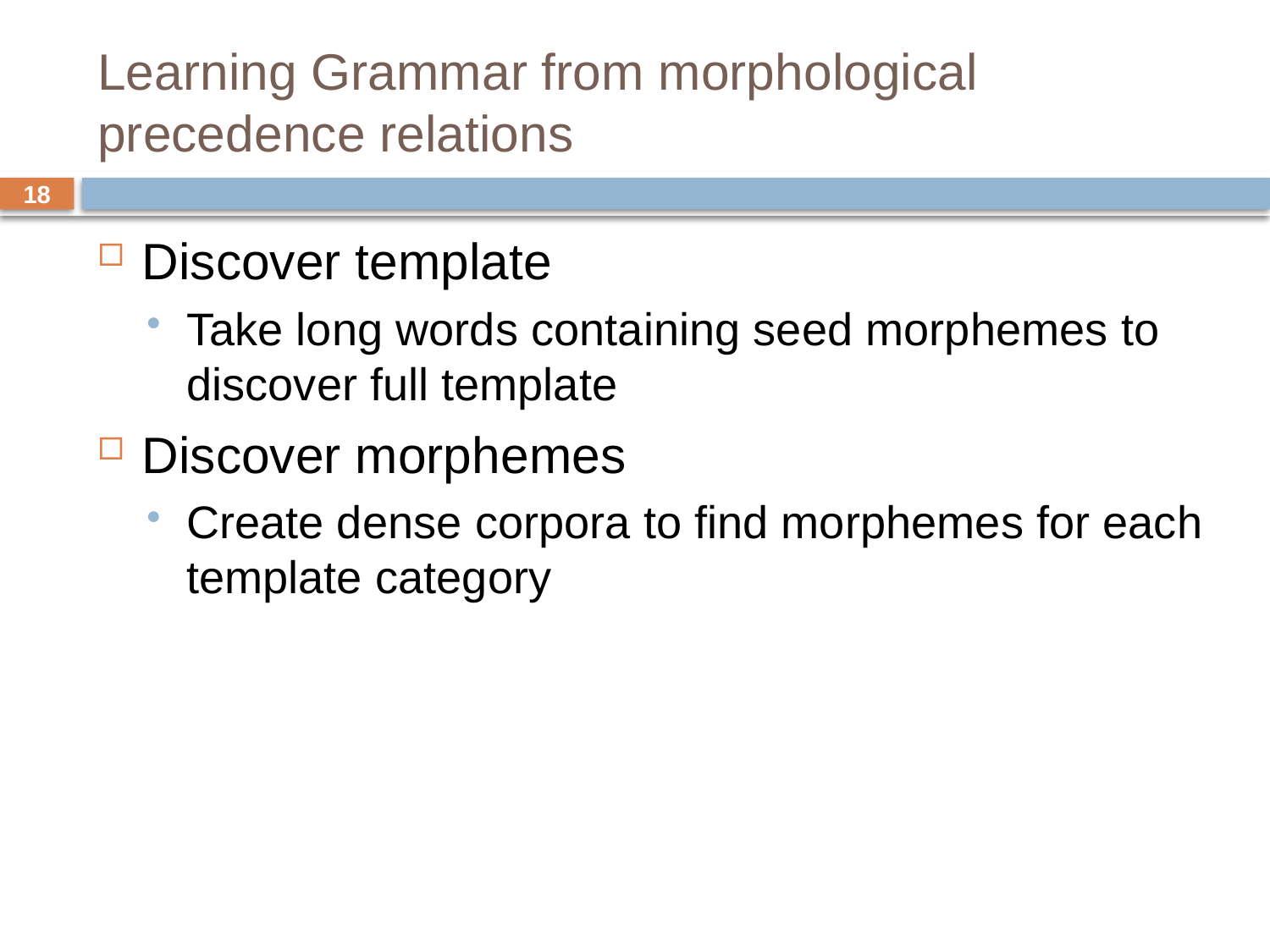

# Learning Grammar from morphological precedence relations
18
Discover template
Take long words containing seed morphemes to discover full template
Discover morphemes
Create dense corpora to find morphemes for each template category